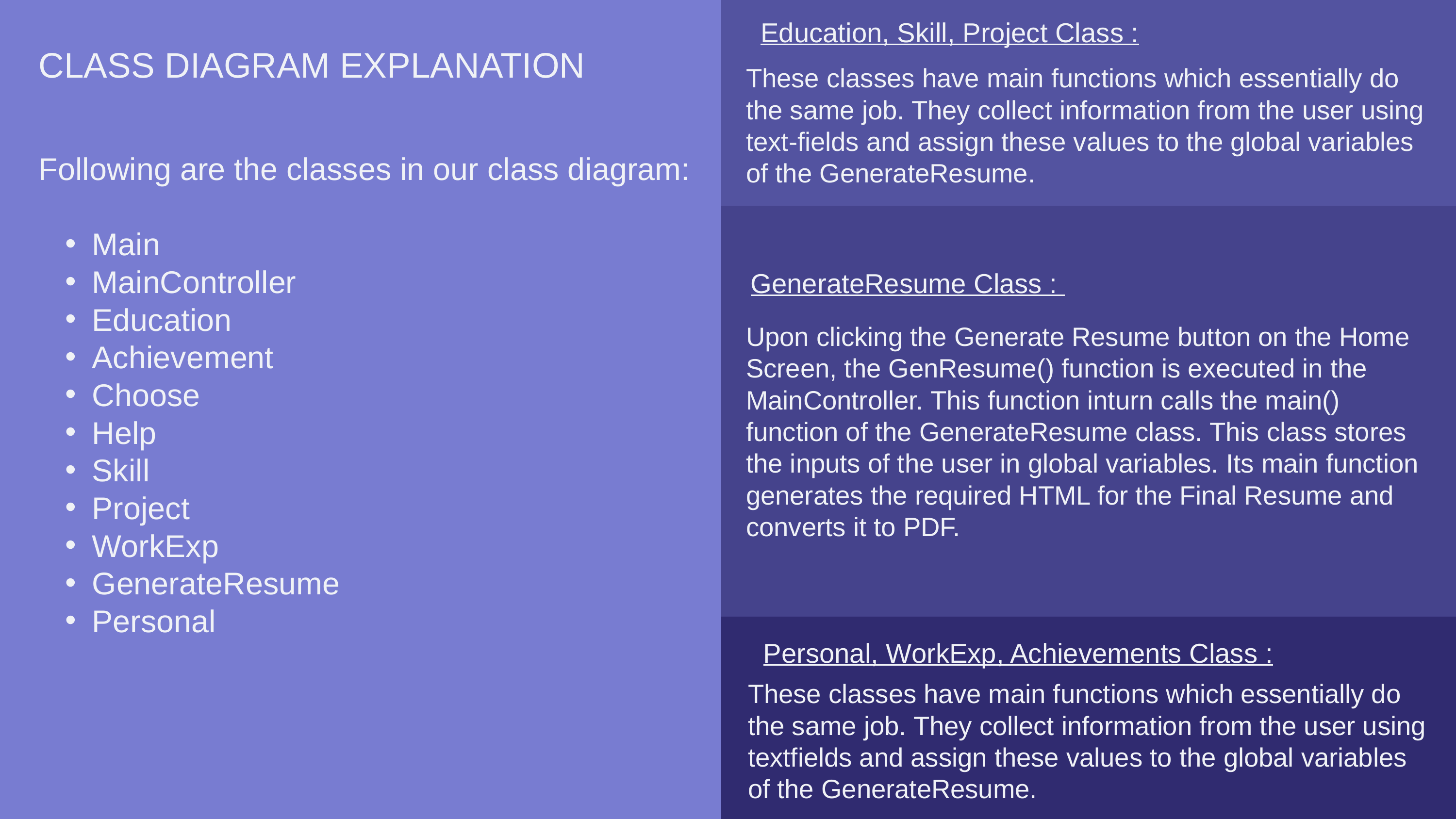

Education, Skill, Project Class :
CLASS DIAGRAM EXPLANATION

These classes have main functions which essentially do the same job. They collect information from the user using text-fields and assign these values to the global variables of the GenerateResume.

Following are the classes in our class diagram:

Main
MainController
Education
Achievement
Choose
Help
Skill
Project
WorkExp
GenerateResume
Personal

GenerateResume Class :
Upon clicking the Generate Resume button on the Home Screen, the GenResume() function is executed in the MainController. This function inturn calls the main() function of the GenerateResume class. This class stores the inputs of the user in global variables. Its main function generates the required HTML for the Final Resume and converts it to PDF.

Personal, WorkExp, Achievements Class :
These classes have main functions which essentially do the same job. They collect information from the user using textfields and assign these values to the global variables of the GenerateResume.